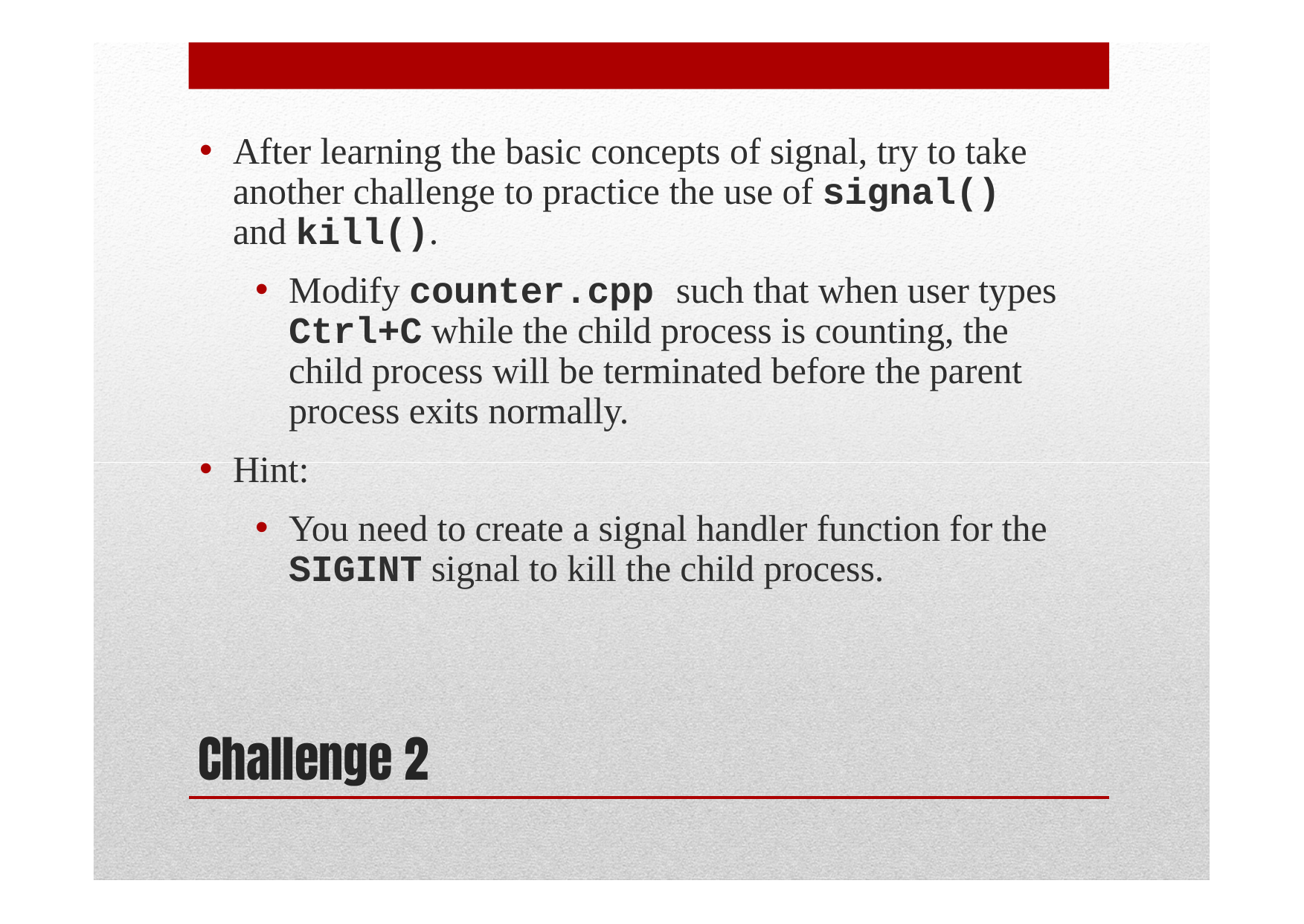

After learning the basic concepts of signal, try to take another challenge to practice the use of signal() and kill().
Modify counter.cpp such that when user types Ctrl+C while the child process is counting, the child process will be terminated before the parent process exits normally.
Hint:
You need to create a signal handler function for the SIGINT signal to kill the child process.

Challenge 2